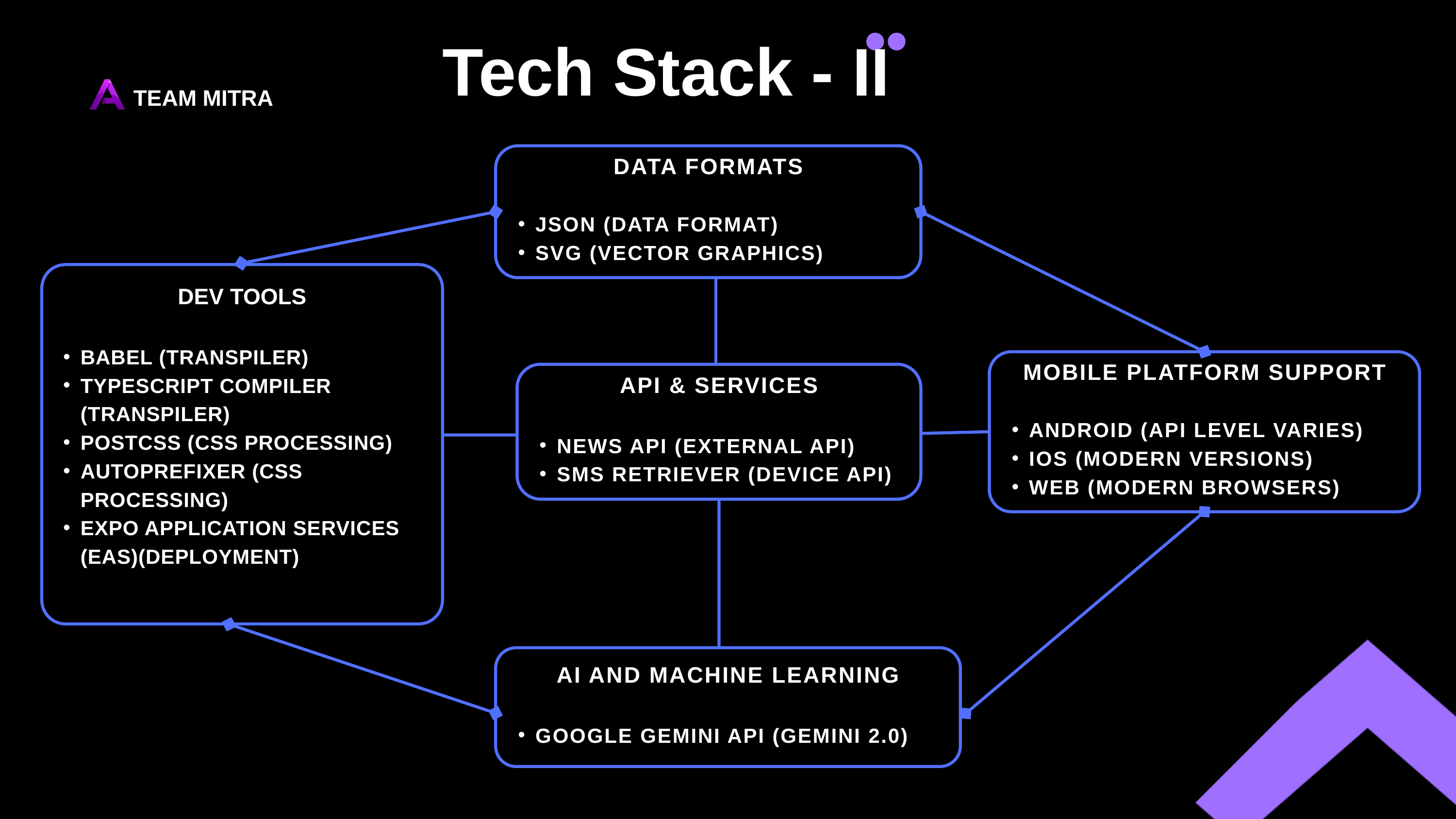

Tech Stack - II

TEAM MITRA

DATA FORMATS

JSON (DATA FORMAT)
SVG (VECTOR GRAPHICS)

DEV TOOLS

BABEL (TRANSPILER)
TYPESCRIPT COMPILER (TRANSPILER)
POSTCSS (CSS PROCESSING)
AUTOPREFIXER (CSS PROCESSING)
EXPO APPLICATION SERVICES (EAS)(DEPLOYMENT)

MOBILE PLATFORM SUPPORT

ANDROID (API LEVEL VARIES)
IOS (MODERN VERSIONS)
WEB (MODERN BROWSERS)

API & SERVICES

NEWS API (EXTERNAL API)
SMS RETRIEVER (DEVICE API)

AI AND MACHINE LEARNING

GOOGLE GEMINI API (GEMINI 2.0)